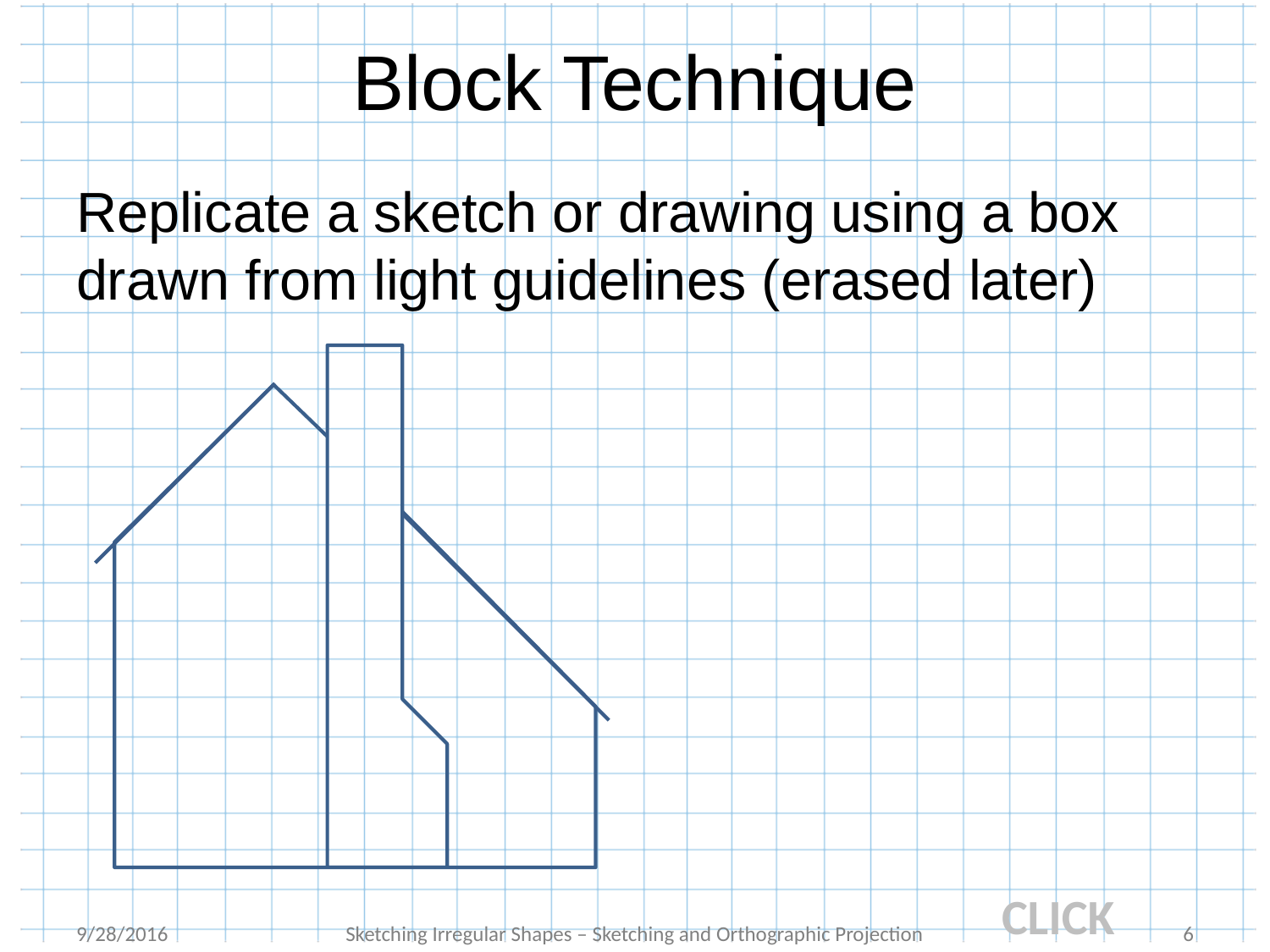

# Block Technique
Replicate a sketch or drawing using a box drawn from light guidelines (erased later)

CLICK
9/28/2016
Sketching Irregular Shapes – Sketching and Orthographic Projection
6